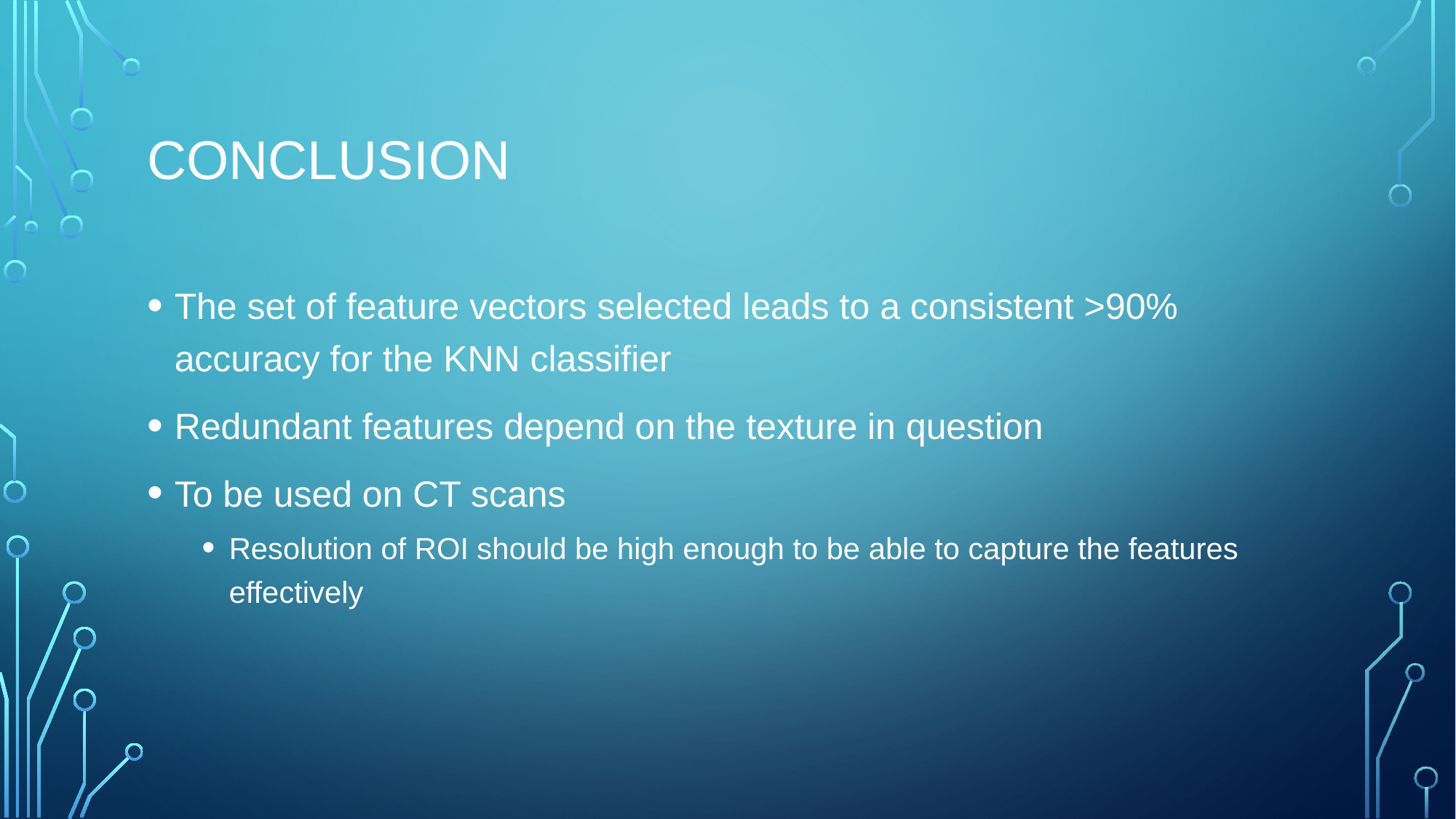

# conclusion
The set of feature vectors selected leads to a consistent >90% accuracy for the KNN classifier
Redundant features depend on the texture in question
To be used on CT scans
Resolution of ROI should be high enough to be able to capture the features effectively